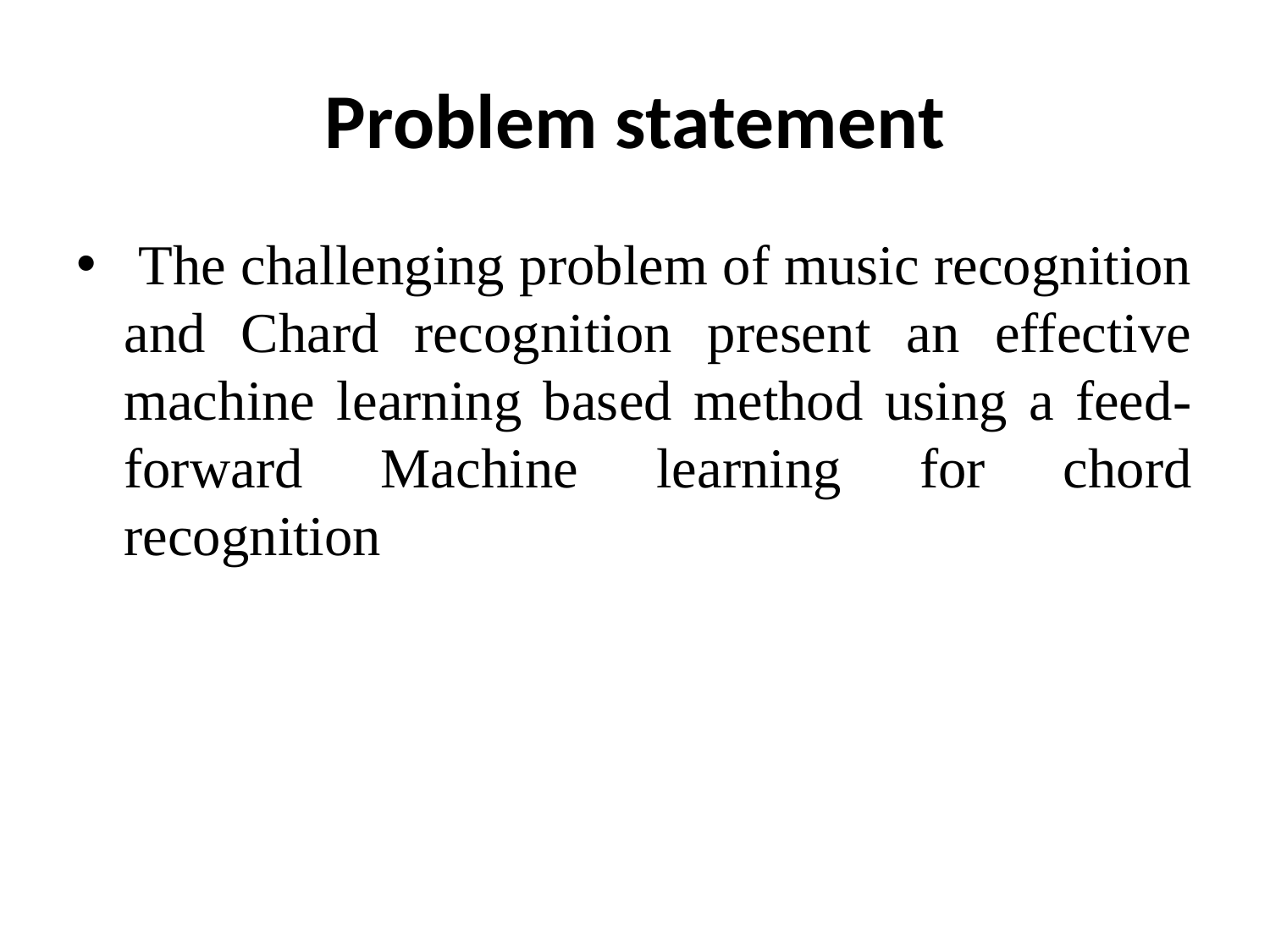

# Problem statement
 The challenging problem of music recognition and Chard recognition present an effective machine learning based method using a feed-forward Machine learning for chord recognition